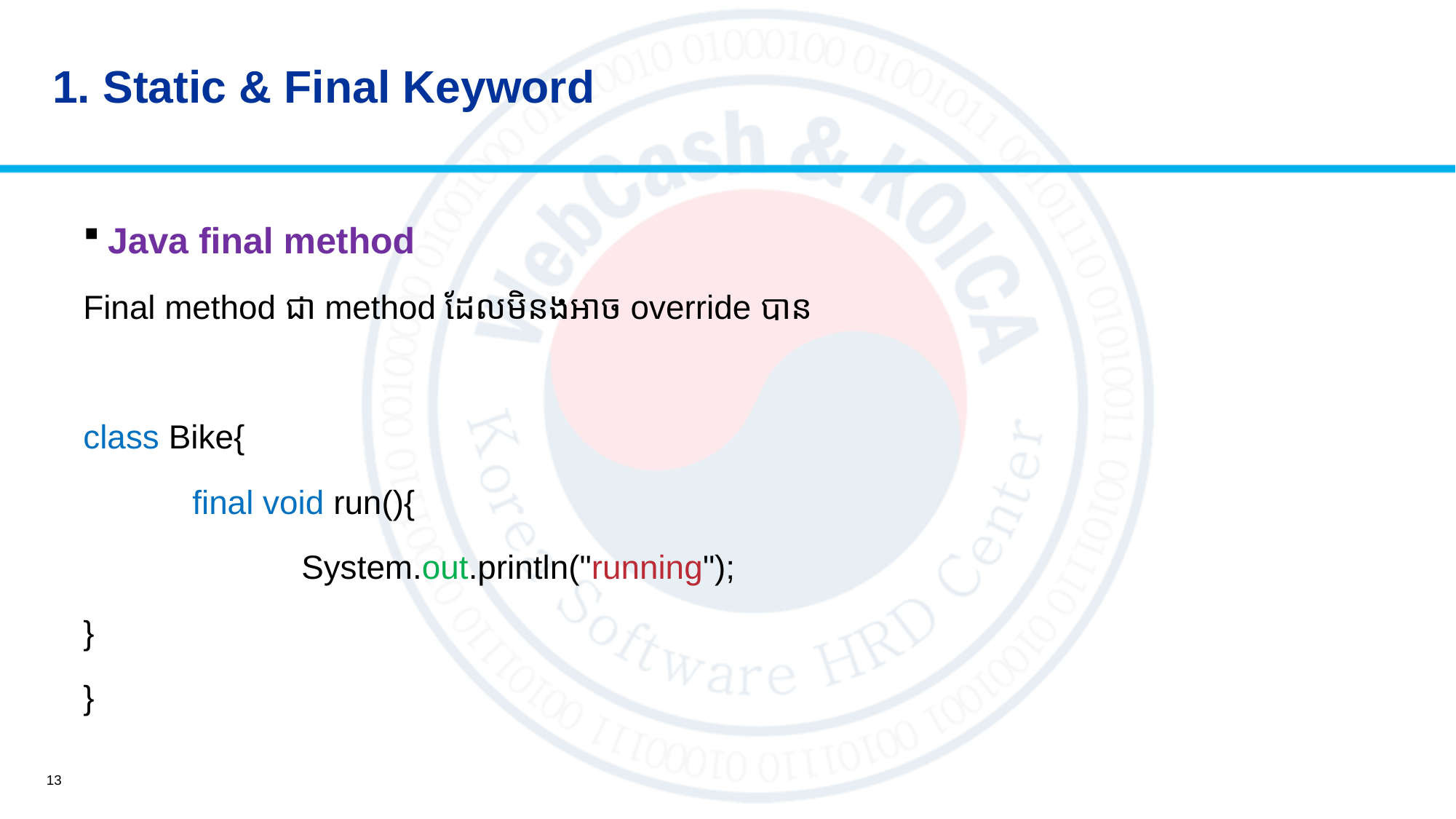

# 1. Static & Final Keyword
Java final method
Final method ជា​ method ដែលមិនងអាច override បាន

class Bike{
	final void run(){
		System.out.println("running");
}
}
13